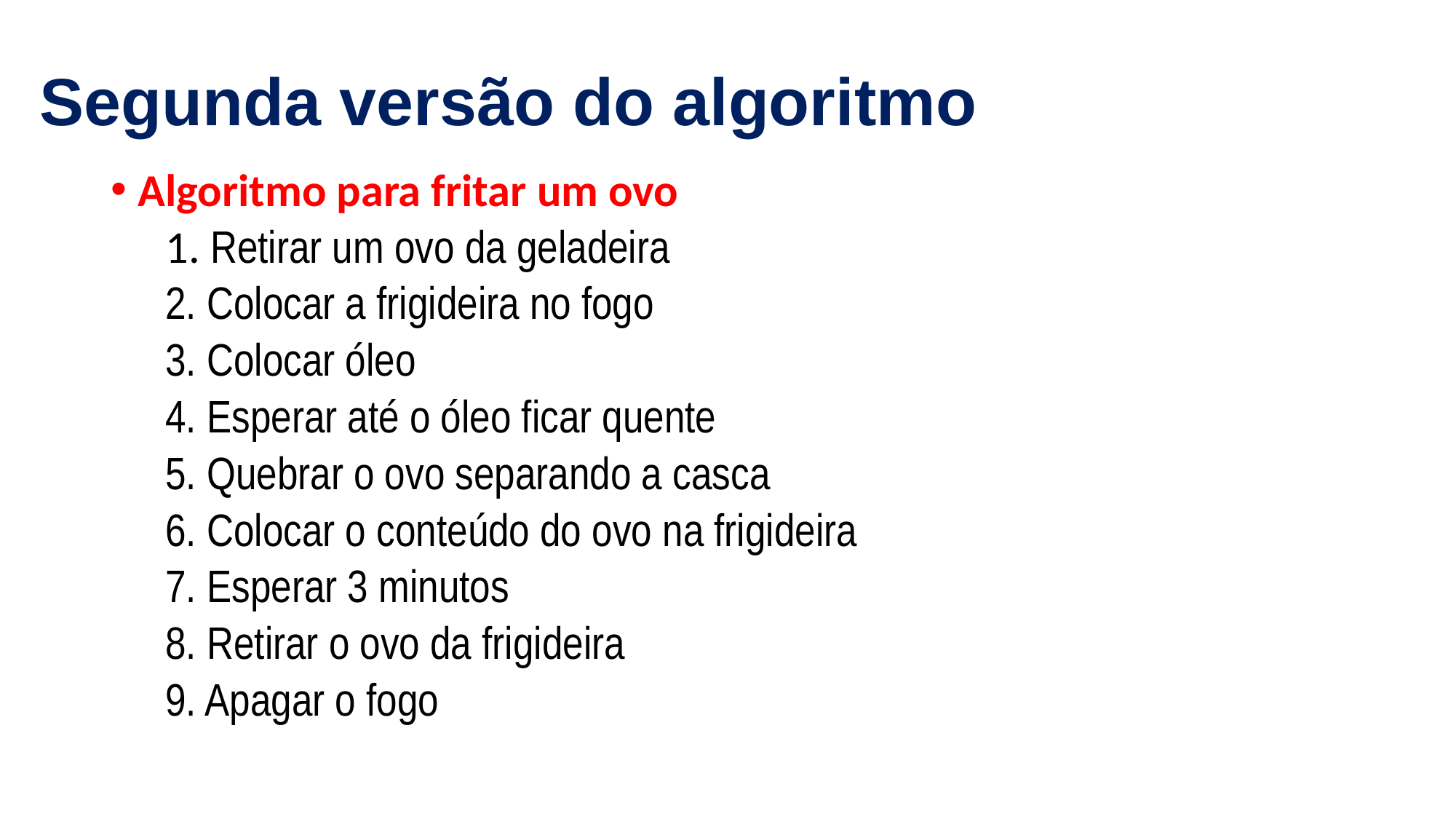

# Segunda versão do algoritmo
Algoritmo para fritar um ovo
1. Retirar um ovo da geladeira
2. Colocar a frigideira no fogo
3. Colocar óleo
4. Esperar até o óleo ficar quente
5. Quebrar o ovo separando a casca
6. Colocar o conteúdo do ovo na frigideira
7. Esperar 3 minutos
8. Retirar o ovo da frigideira
9. Apagar o fogo